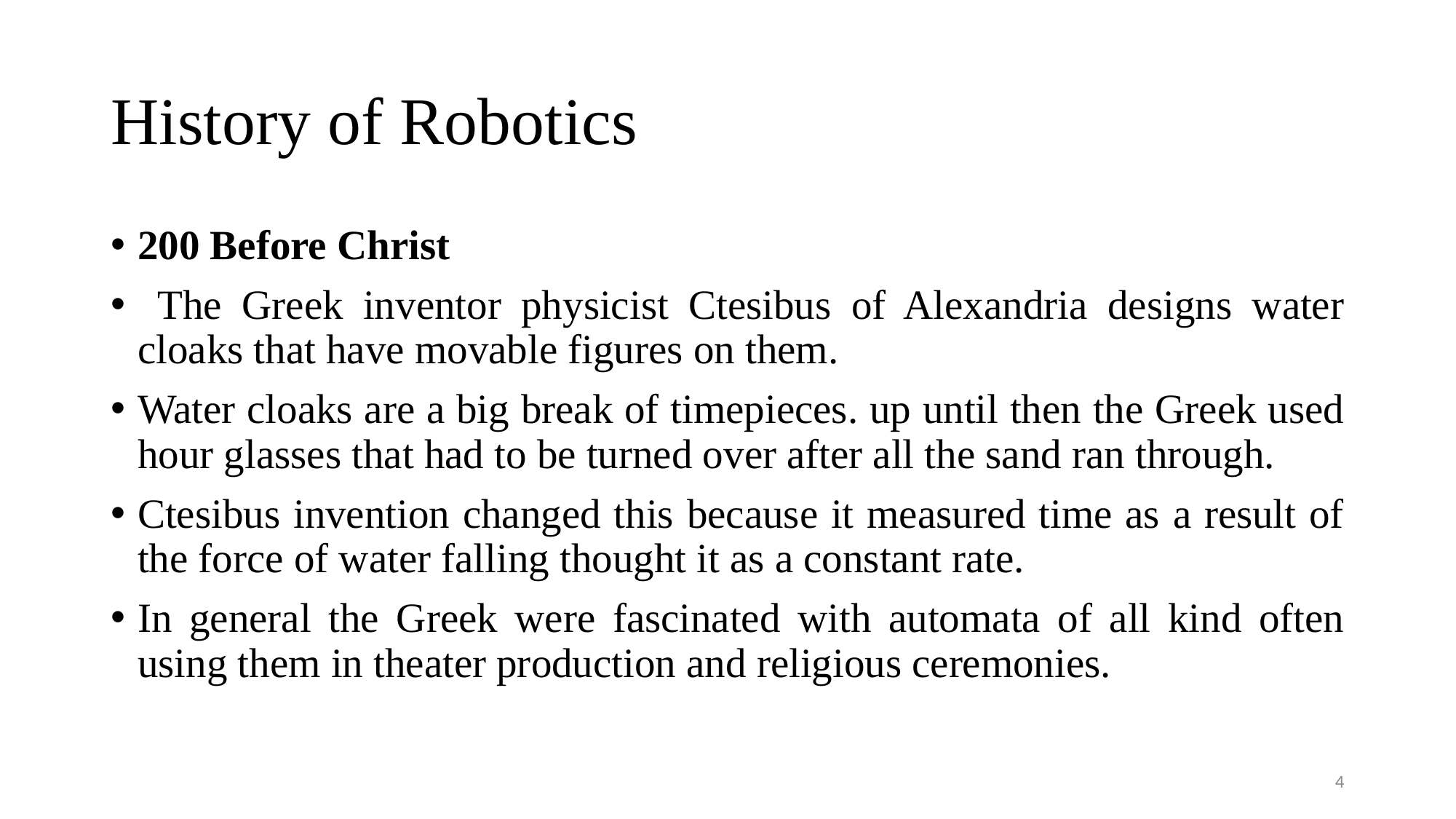

# History of Robotics
200 Before Christ
 The Greek inventor physicist Ctesibus of Alexandria designs water cloaks that have movable figures on them.
Water cloaks are a big break of timepieces. up until then the Greek used hour glasses that had to be turned over after all the sand ran through.
Ctesibus invention changed this because it measured time as a result of the force of water falling thought it as a constant rate.
In general the Greek were fascinated with automata of all kind often using them in theater production and religious ceremonies.

4